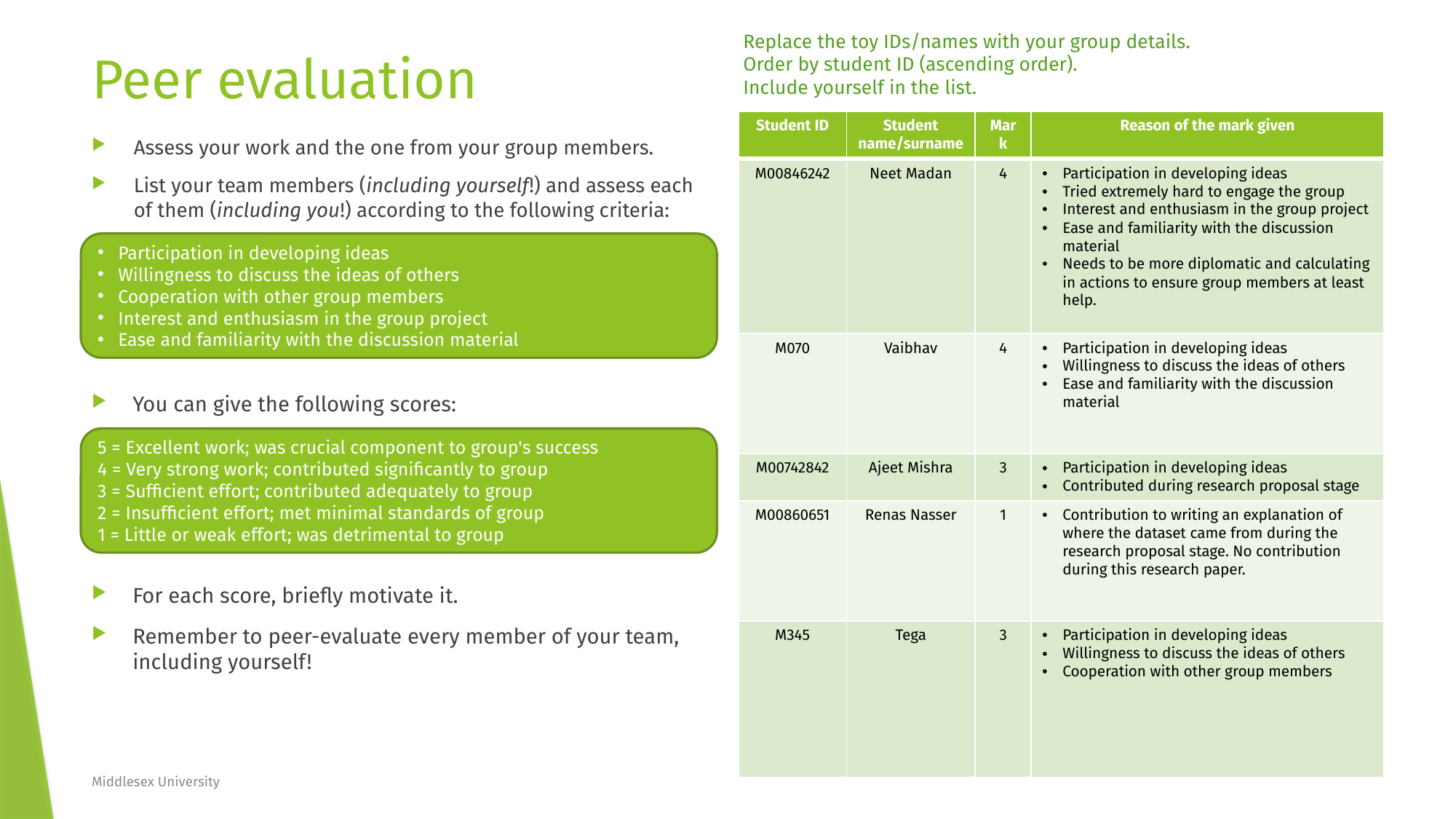

Replace the toy IDs/names with your group details.
Order by student ID (ascending order).
Include yourself in the list.
# Peer evaluation
| Student ID | Student name/surname | Mark | Reason of the mark given |
| --- | --- | --- | --- |
| M00846242 | Neet Madan | 4 | Participation in developing ideas Tried extremely hard to engage the group Interest and enthusiasm in the group project Ease and familiarity with the discussion material Needs to be more diplomatic and calculating in actions to ensure group members at least help. |
| M070 | Vaibhav | 4 | Participation in developing ideas Willingness to discuss the ideas of others Ease and familiarity with the discussion material |
| M00742842 | Ajeet Mishra | 3 | Participation in developing ideas Contributed during research proposal stage |
| M00860651 | Renas Nasser | 1 | Contribution to writing an explanation of where the dataset came from during the research proposal stage. No contribution during this research paper. |
| M345 | Tega | 3 | Participation in developing ideas Willingness to discuss the ideas of others Cooperation with other group members |
Assess your work and the one from your group members.
List your team members (including yourself!) and assess each of them (including you!) according to the following criteria:
Participation in developing ideas
Willingness to discuss the ideas of others
Cooperation with other group members
Interest and enthusiasm in the group project
Ease and familiarity with the discussion material
You can give the following scores:
5 = Excellent work; was crucial component to group's success
4 = Very strong work; contributed significantly to group
3 = Sufficient effort; contributed adequately to group
2 = Insufficient effort; met minimal standards of group
1 = Little or weak effort; was detrimental to group
For each score, briefly motivate it.
Remember to peer-evaluate every member of your team, including yourself!
Middlesex University